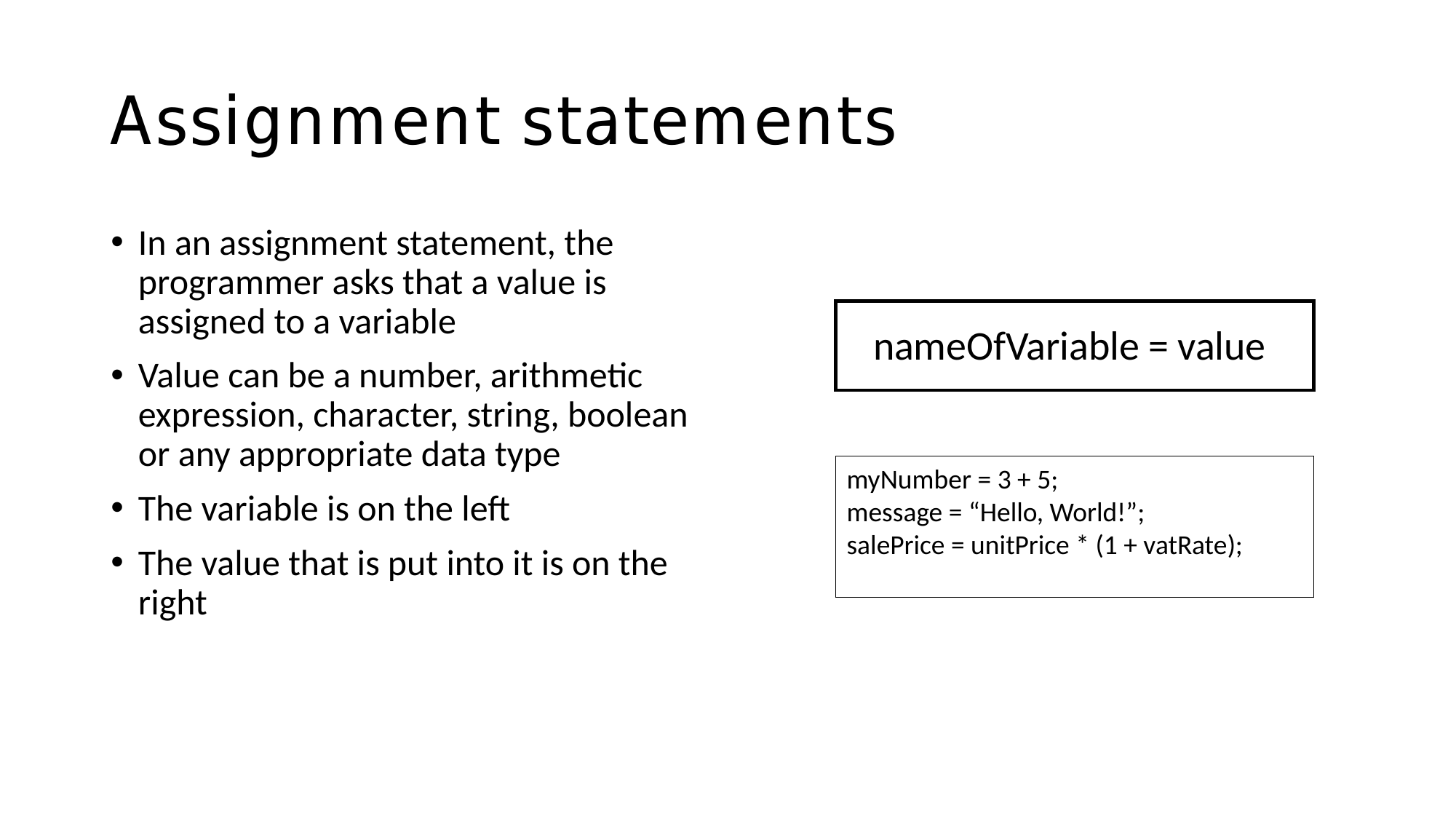

# Assignment statements
In an assignment statement, the programmer asks that a value is assigned to a variable
Value can be a number, arithmetic expression, character, string, boolean or any appropriate data type
The variable is on the left
The value that is put into it is on the right

nameOfVariable = value
myNumber = 3 + 5;
message = “Hello, World!”;
salePrice = unitPrice * (1 + vatRate);